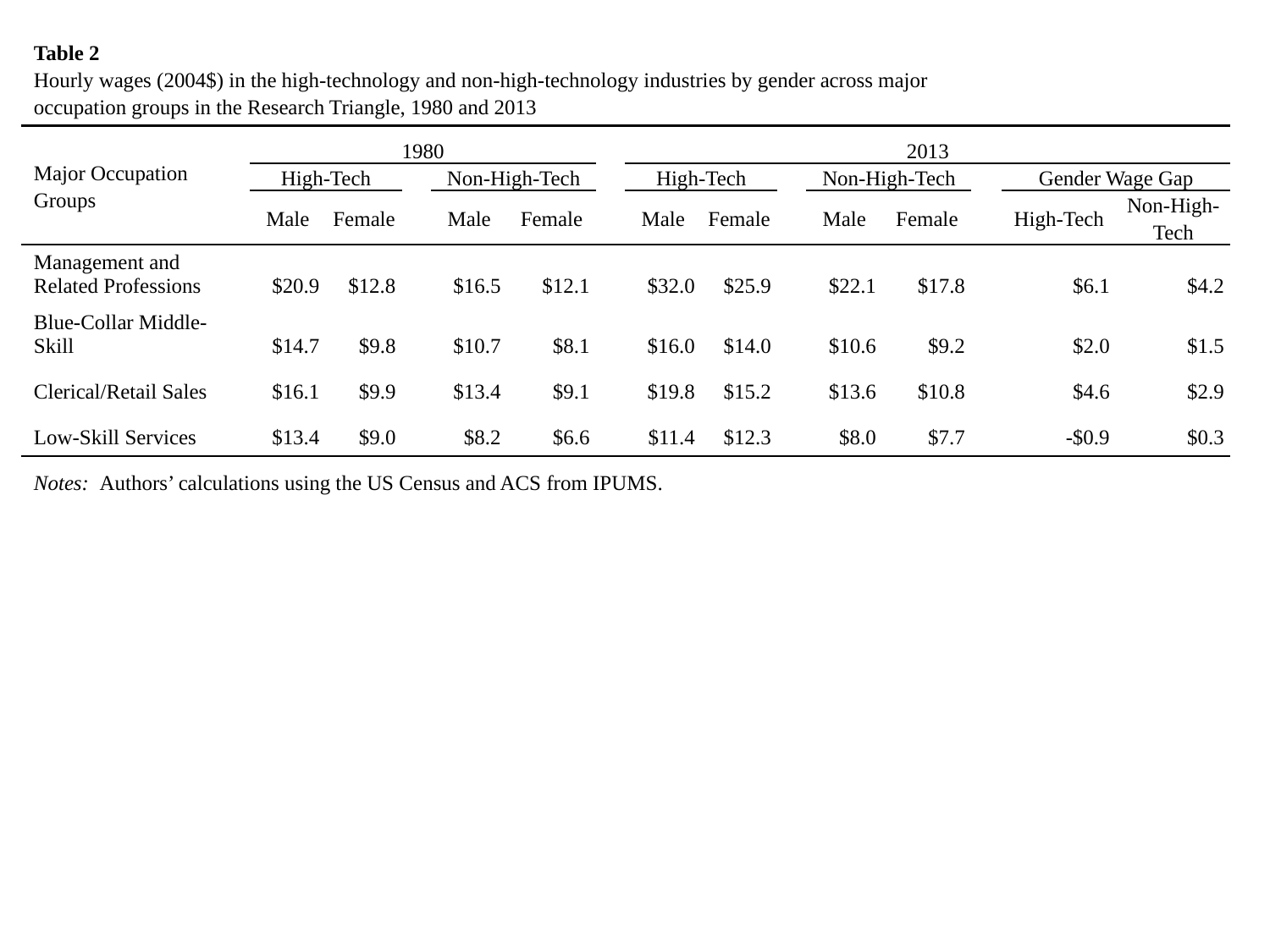

| Table 2 Hourly wages (2004$) in the high-technology and non-high-technology industries by gender across major occupation groups in the Research Triangle, 1980 and 2013 |  |  |  |  |  |  |  |  |  |  |  |  |  |  |
| --- | --- | --- | --- | --- | --- | --- | --- | --- | --- | --- | --- | --- | --- | --- |
| Major Occupation Groups | 1980 |  |  |  |  |  | 2013 |  |  |  |  |  |  |  |
|  | High-Tech |  |  | Non-High-Tech |  |  | High-Tech |  |  | Non-High-Tech |  |  | Gender Wage Gap |  |
|  | Male | Female |  | Male | Female |  | Male | Female |  | Male | Female |  | High-Tech | Non-High-Tech |
| Management and Related Professions | $20.9 | $12.8 |  | $16.5 | $12.1 |  | $32.0 | $25.9 |  | $22.1 | $17.8 |  | $6.1 | $4.2 |
| Blue-Collar Middle-Skill | $14.7 | $9.8 |  | $10.7 | $8.1 |  | $16.0 | $14.0 |  | $10.6 | $9.2 |  | $2.0 | $1.5 |
| Clerical/Retail Sales | $16.1 | $9.9 |  | $13.4 | $9.1 |  | $19.8 | $15.2 |  | $13.6 | $10.8 |  | $4.6 | $2.9 |
| Low-Skill Services | $13.4 | $9.0 |  | $8.2 | $6.6 |  | $11.4 | $12.3 |  | $8.0 | $7.7 |  | -$0.9 | $0.3 |
| Notes: Authors’ calculations using the US Census and ACS from IPUMS. |  |  |  |  |  |  |  |  |  |  |  |  |  |  |